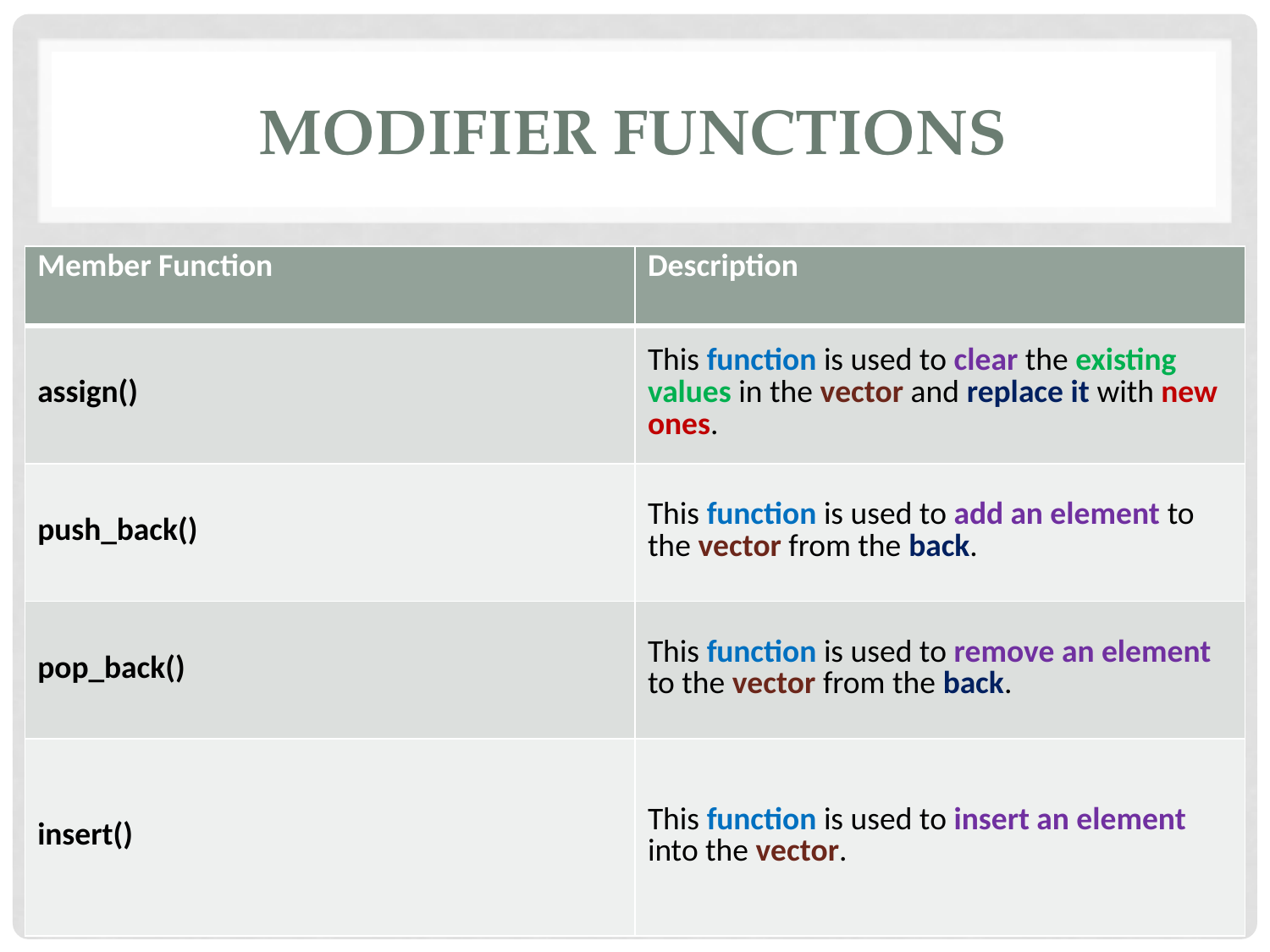

# Modifier functions
| Member Function | Description |
| --- | --- |
| assign() | This function is used to clear the existing values in the vector and replace it with new ones. |
| push\_back() | This function is used to add an element to the vector from the back. |
| pop\_back() | This function is used to remove an element to the vector from the back. |
| insert() | This function is used to insert an element into the vector. |